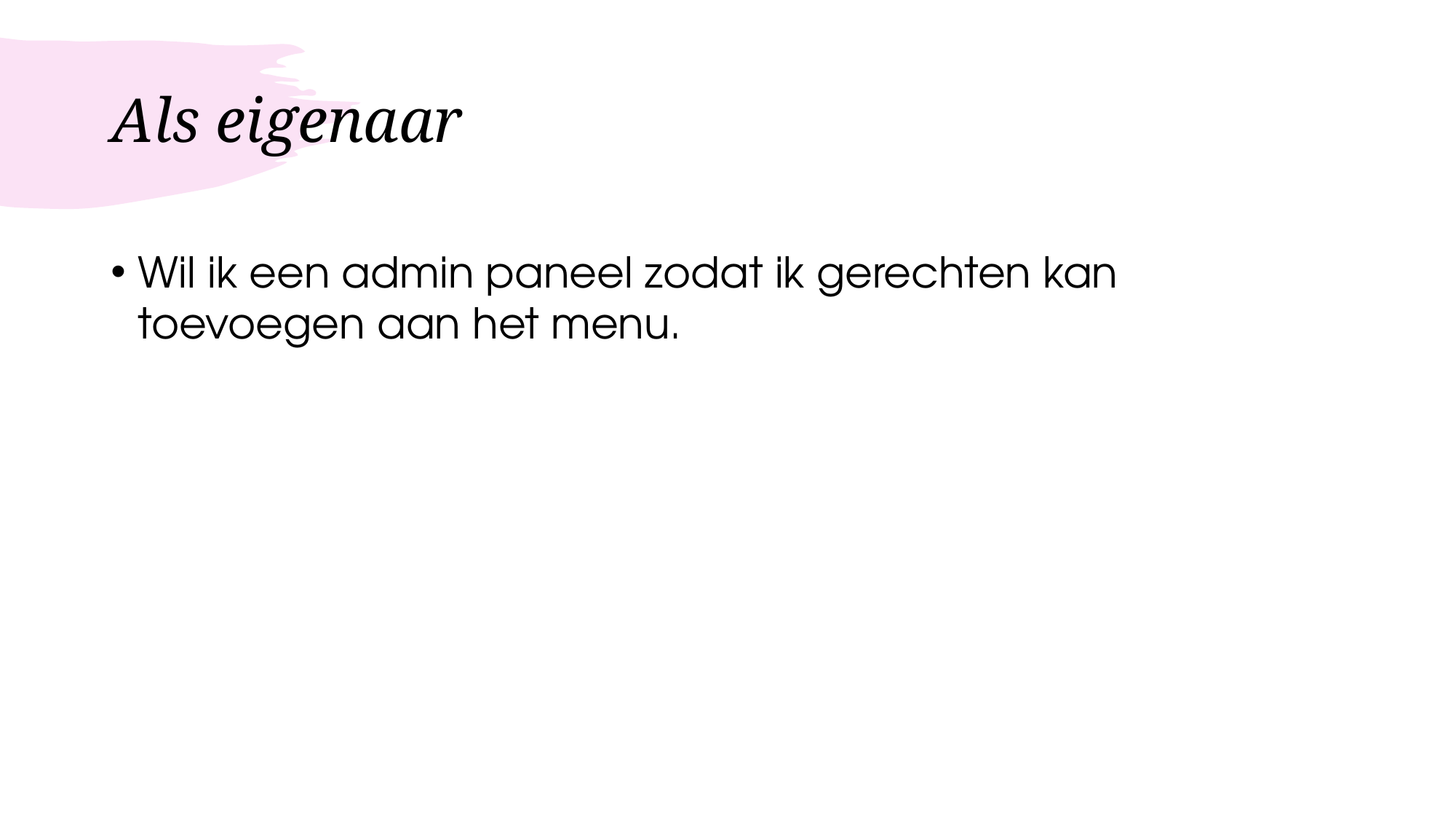

# Als eigenaar
Wil ik een admin paneel zodat ik gerechten kan toevoegen aan het menu.